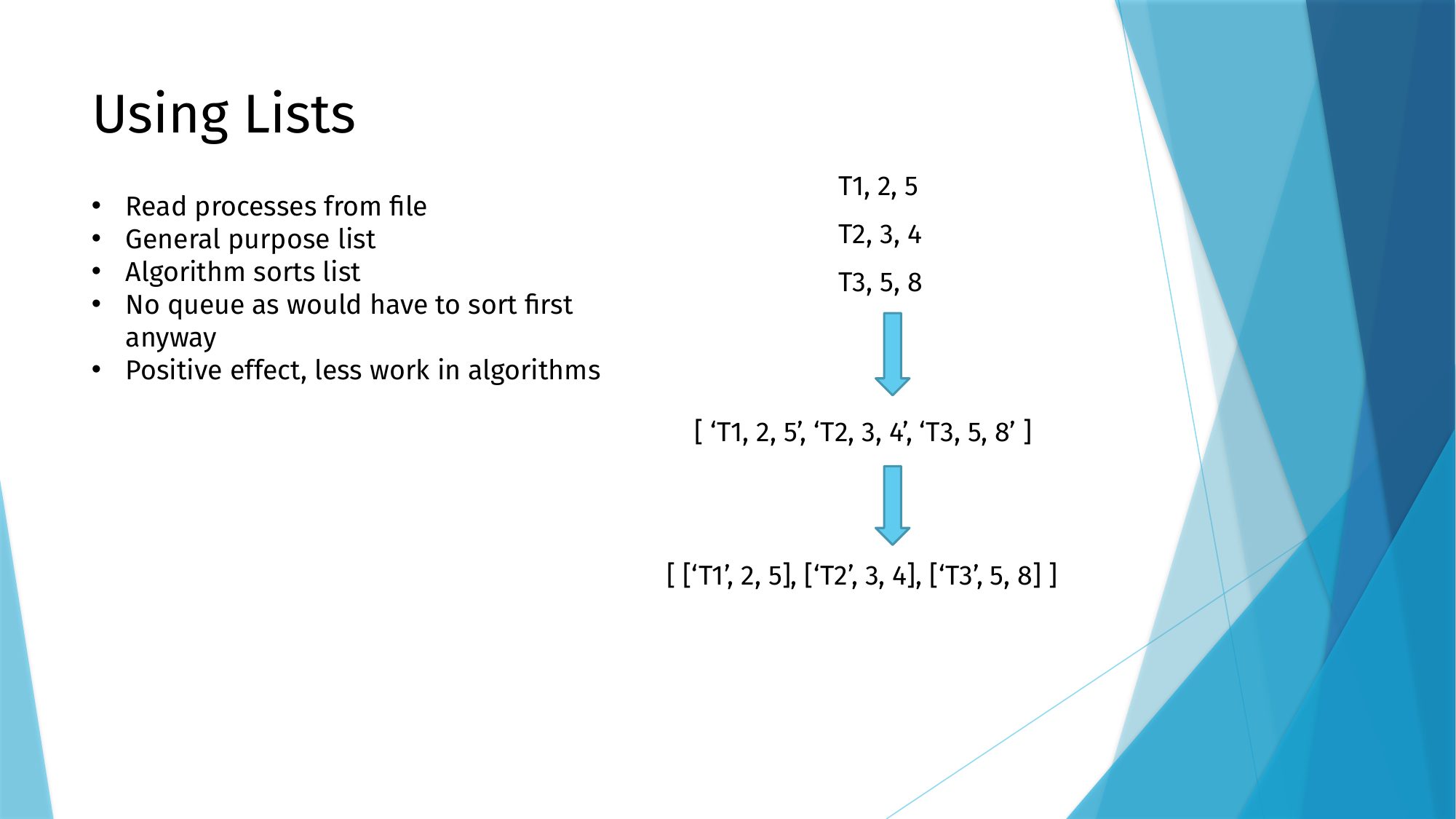

# Using Lists
T1, 2, 5
T2, 3, 4
T3, 5, 8
Read processes from file
General purpose list
Algorithm sorts list
No queue as would have to sort first anyway
Positive effect, less work in algorithms

[ ‘T1, 2, 5’, ‘T2, 3, 4’, ‘T3, 5, 8’ ]

[ [‘T1’, 2, 5], [‘T2’, 3, 4], [‘T3’, 5, 8] ]